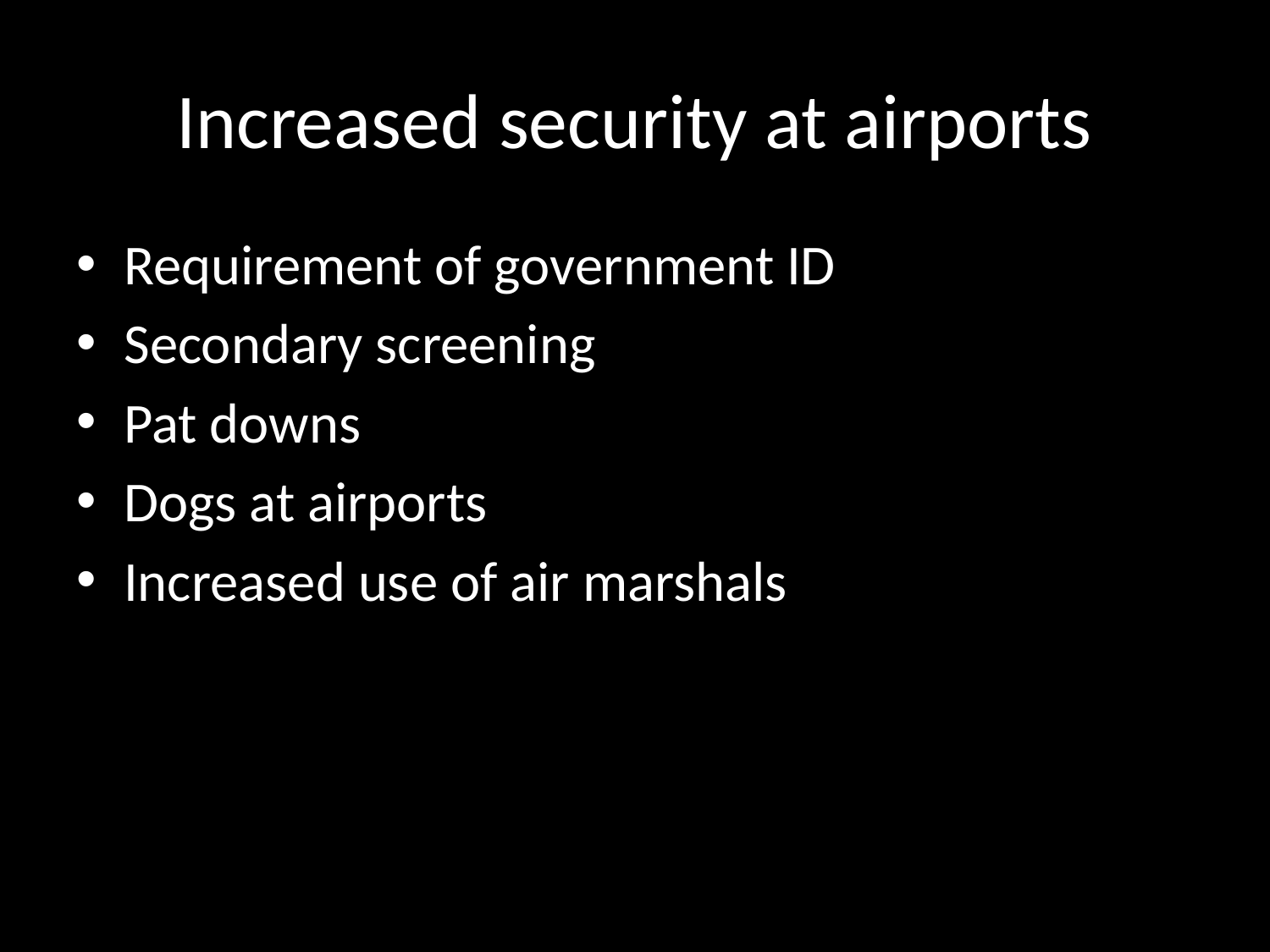

# Increased security at airports
Requirement of government ID
Secondary screening
Pat downs
Dogs at airports
Increased use of air marshals